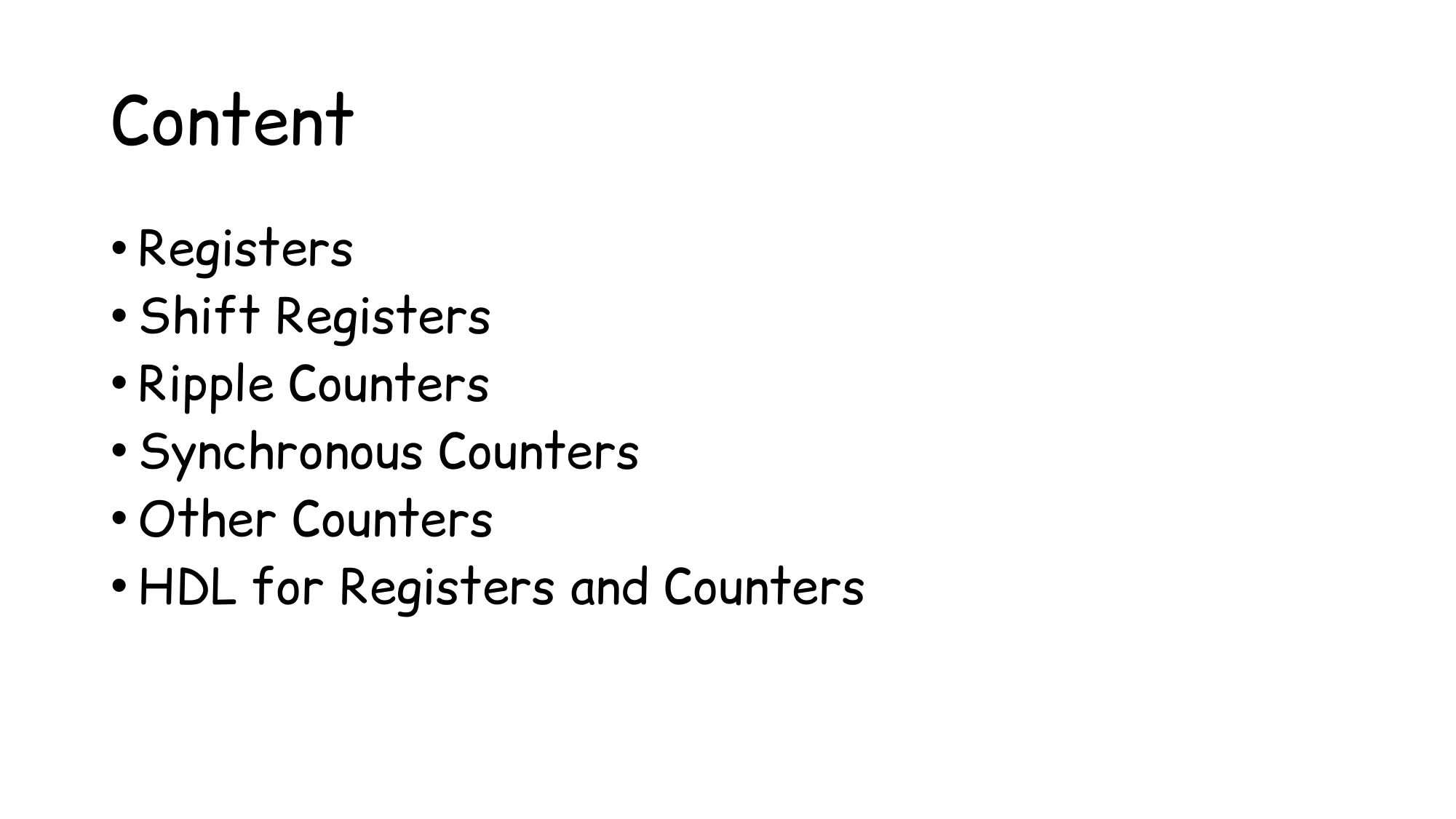

# Content
Registers
Shift Registers
Ripple Counters
Synchronous Counters
Other Counters
HDL for Registers and Counters